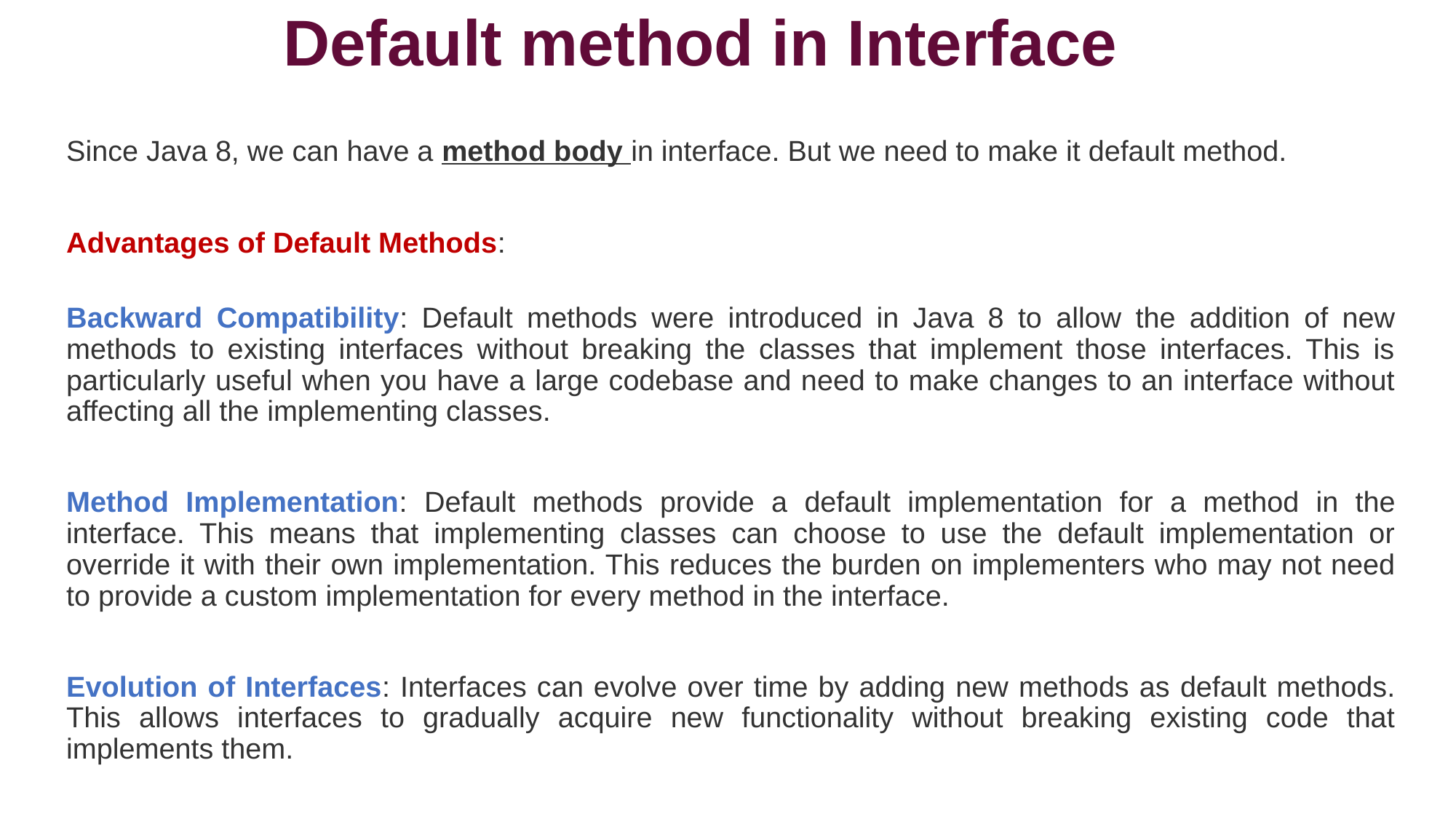

# Default method in Interface

Since Java 8, we can have a method body in interface. But we need to make it default method.

Advantages of Default Methods:

Backward Compatibility: Default methods were introduced in Java 8 to allow the addition of new methods to existing interfaces without breaking the classes that implement those interfaces. This is particularly useful when you have a large codebase and need to make changes to an interface without affecting all the implementing classes.

Method Implementation: Default methods provide a default implementation for a method in the interface. This means that implementing classes can choose to use the default implementation or override it with their own implementation. This reduces the burden on implementers who may not need to provide a custom implementation for every method in the interface.

Evolution of Interfaces: Interfaces can evolve over time by adding new methods as default methods. This allows interfaces to gradually acquire new functionality without breaking existing code that implements them.